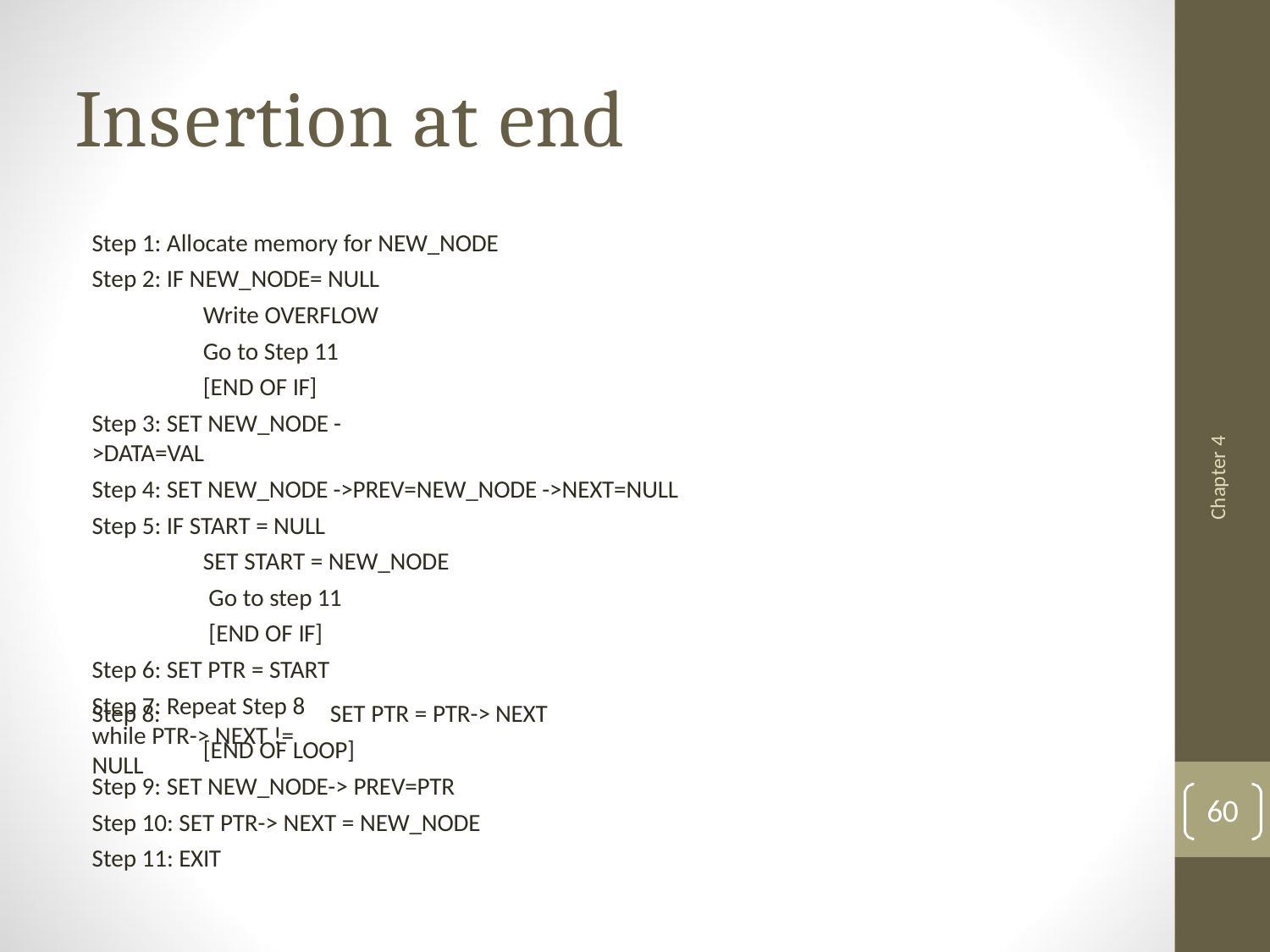

# Insertion at end
Step 1: Allocate memory for NEW_NODE Step 2: IF NEW_NODE= NULL
Write OVERFLOW Go to Step 11 [END OF IF]
Step 3: SET NEW_NODE ->DATA=VAL
Step 4: SET NEW_NODE ->PREV=NEW_NODE ->NEXT=NULL Step 5: IF START = NULL
SET START = NEW_NODE
Go to step 11 [END OF IF]
Step 6: SET PTR = START
Step 7: Repeat Step 8 while PTR-> NEXT != NULL
Chapter 4
SET PTR = PTR-> NEXT [END OF LOOP]
Step 8:
Step 9: SET NEW_NODE-> PREV=PTR Step 10: SET PTR-> NEXT = NEW_NODE Step 11: EXIT

60